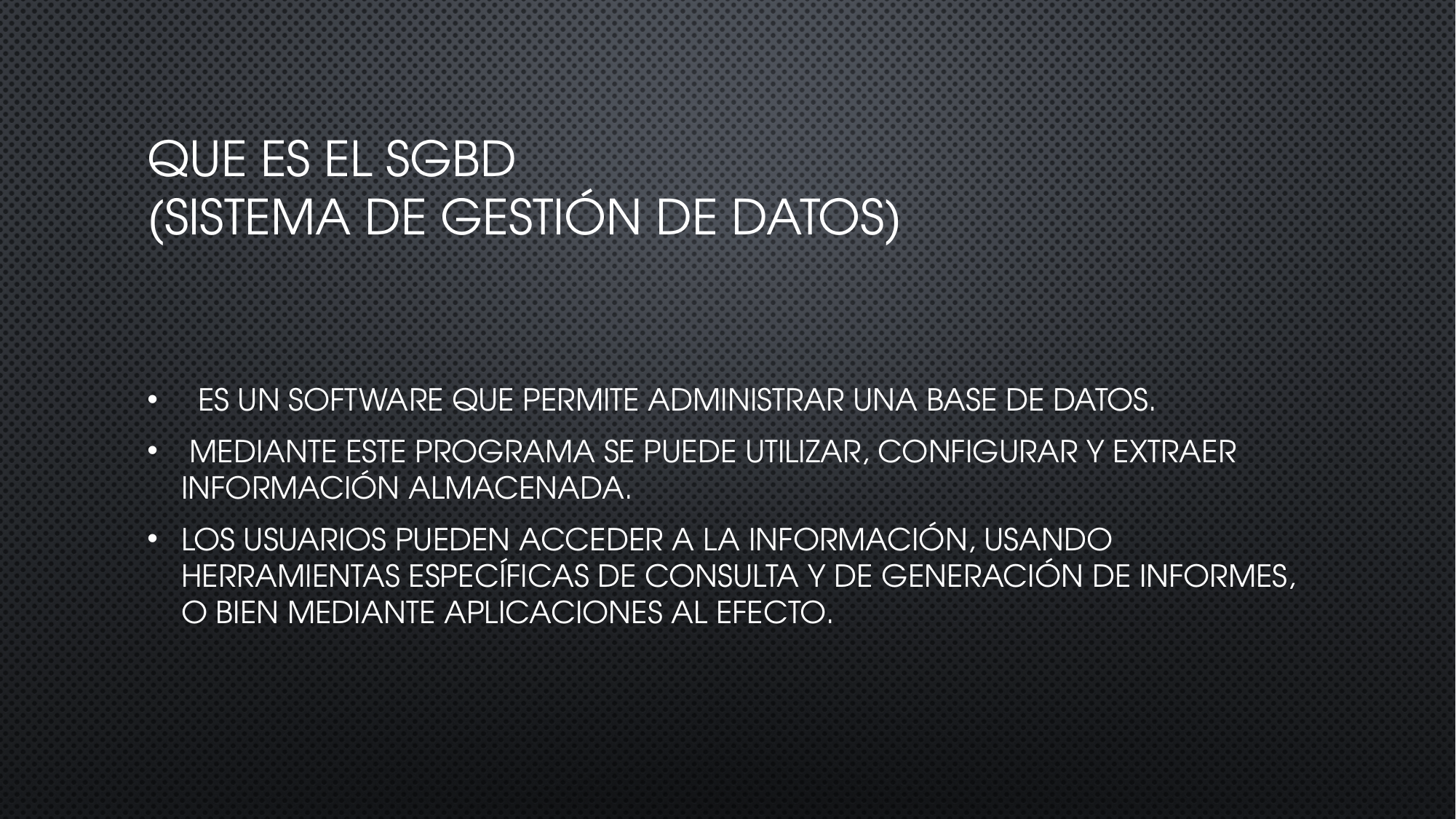

# Que es el SGBD (Sistema de gestión de datos)
  es un software que permite administrar una base de datos.
 mediante este programa se puede utilizar, configurar y extraer información almacenada.
Los usuarios pueden acceder a la información, usando herramientas específicas de consulta y de generación de informes, o bien mediante aplicaciones al efecto.